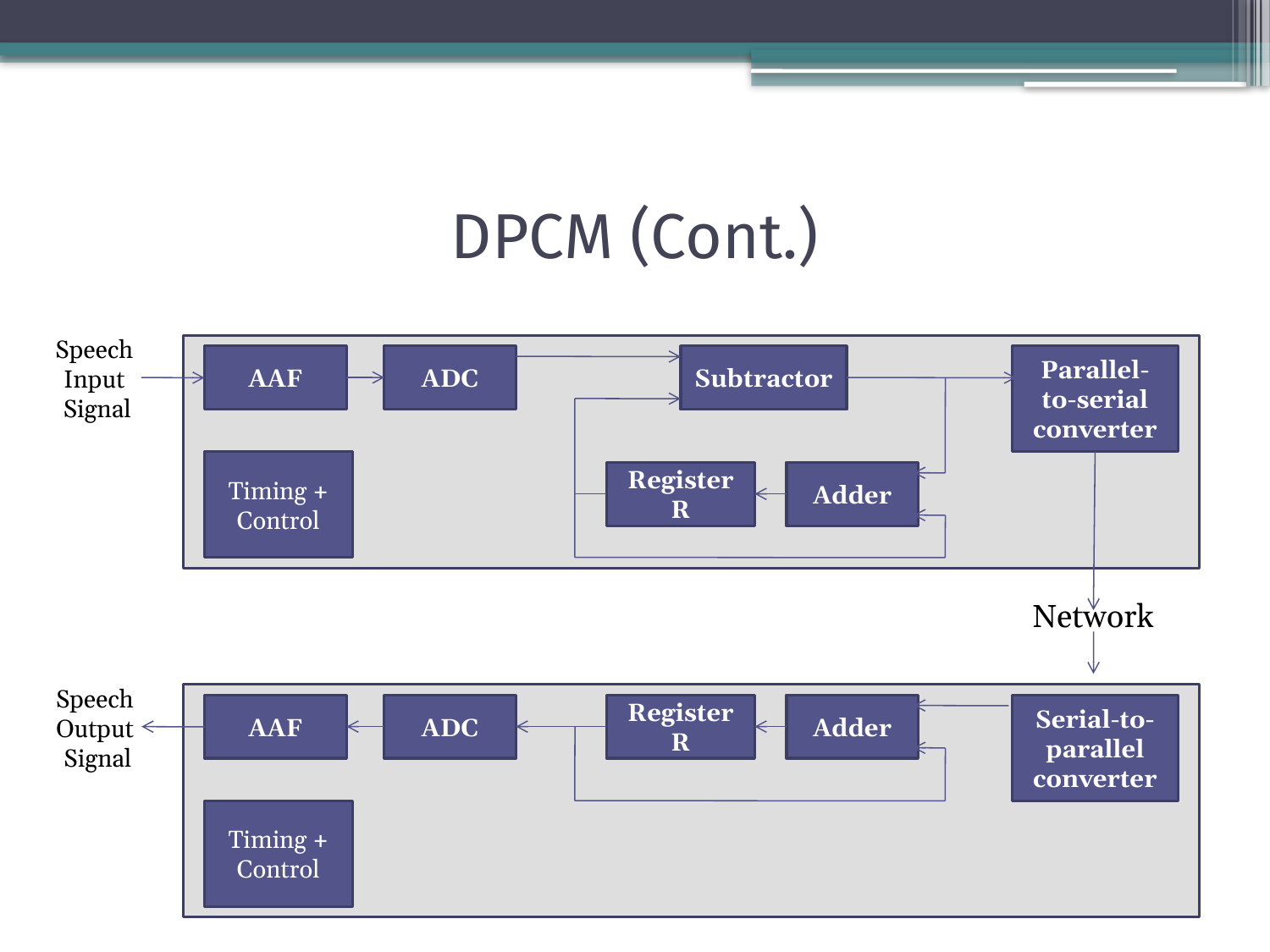

# DPCM (Cont.)
Speech
Input
Signal

AAF
ADC
Subtractor
Parallel-to-serial converter
Timing + Control
Register R
Adder
Network
Speech
Output
Signal

AAF
ADC
Register R
Adder
Serial-to-parallel converter
Timing + Control